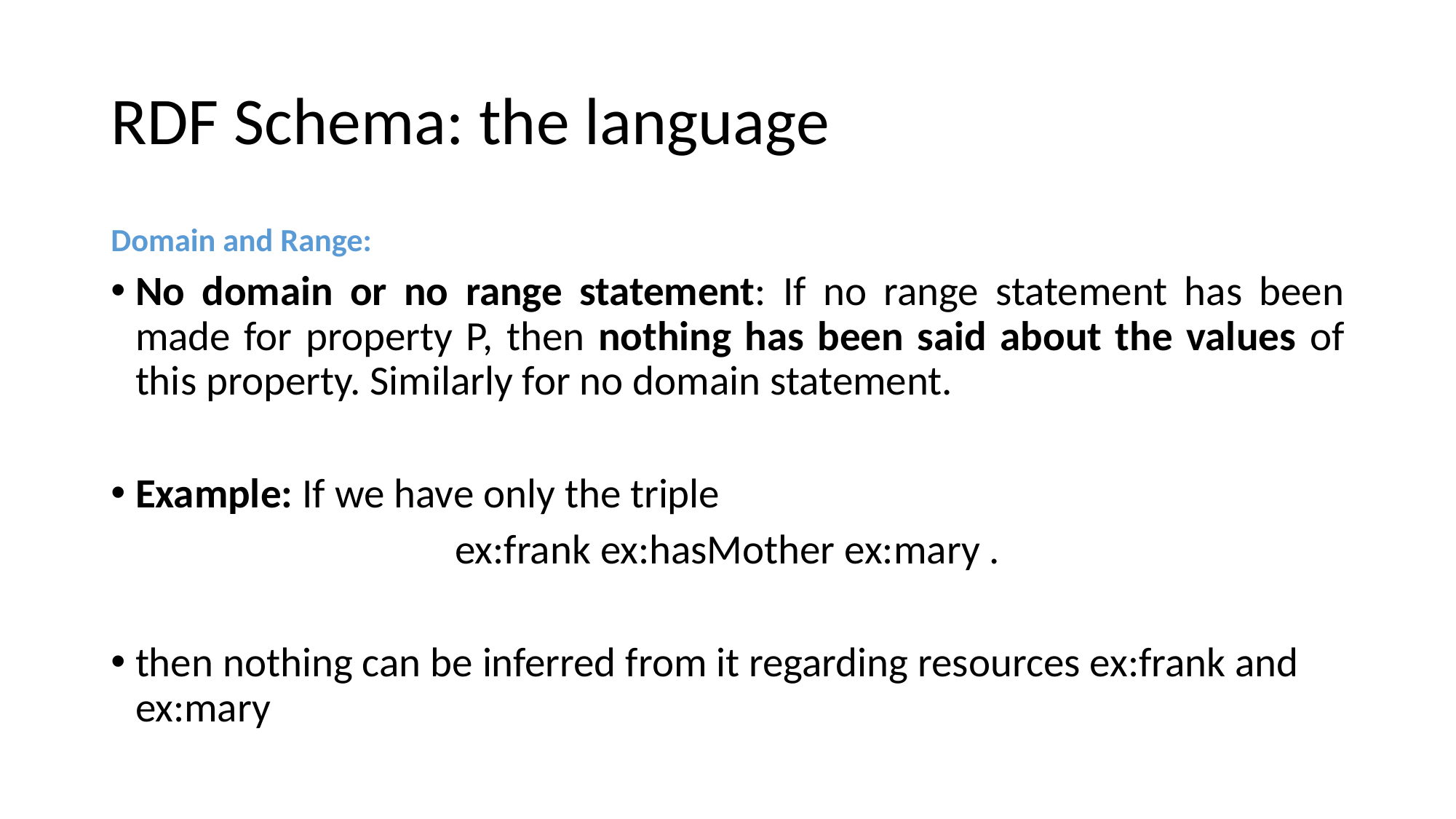

# RDF Schema: the language
Domain and Range:
No domain or no range statement: If no range statement has been made for property P, then nothing has been said about the values of this property. Similarly for no domain statement.

Example: If we have only the triple
ex:frank ex:hasMother ex:mary .

then nothing can be inferred from it regarding resources ex:frank and ex:mary